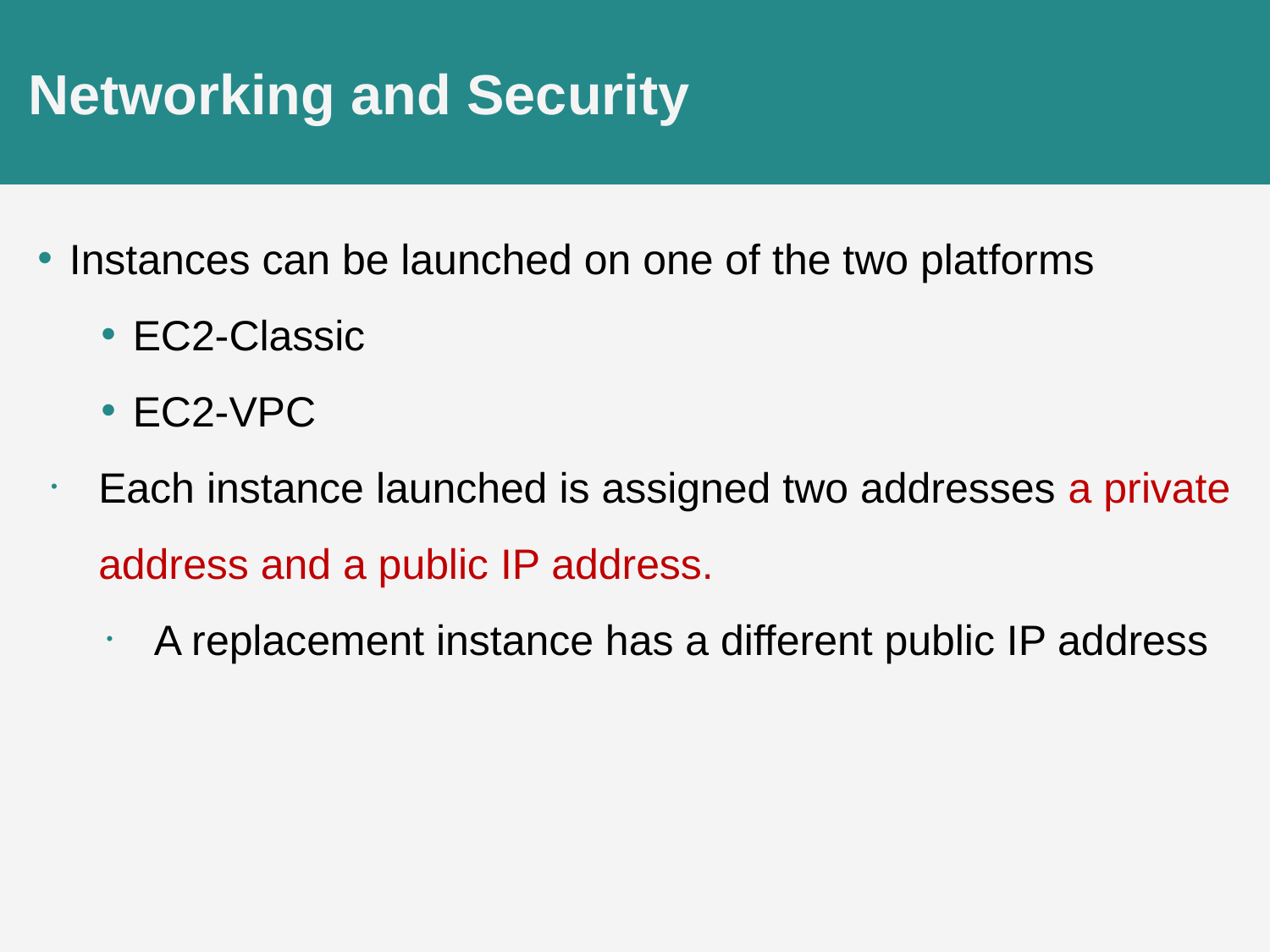

# Networking and Security
Instances can be launched on one of the two platforms
EC2-Classic
EC2-VPC
Each instance launched is assigned two addresses a private address and a public IP address.
A replacement instance has a different public IP address